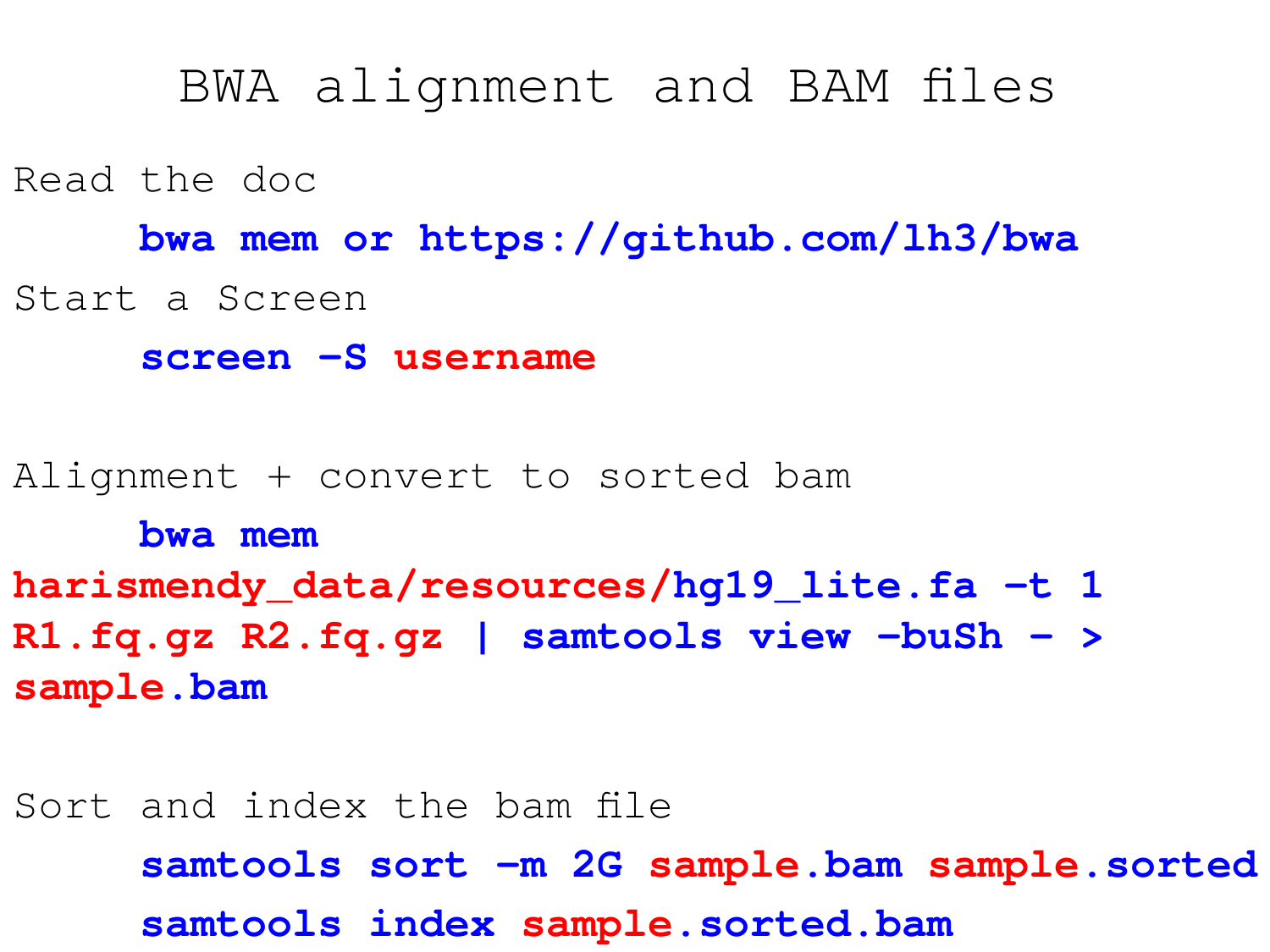

# BWA alignment and BAM files
Read the doc
	bwa mem or https://github.com/lh3/bwa
Start a Screen
	screen –S username

Alignment + convert to sorted bam
	bwa mem harismendy_data/resources/hg19_lite.fa –t 1 R1.fq.gz R2.fq.gz | samtools view –buSh - > sample.bam

Sort and index the bam file
	samtools sort –m 2G sample.bam sample.sorted
	samtools index sample.sorted.bam